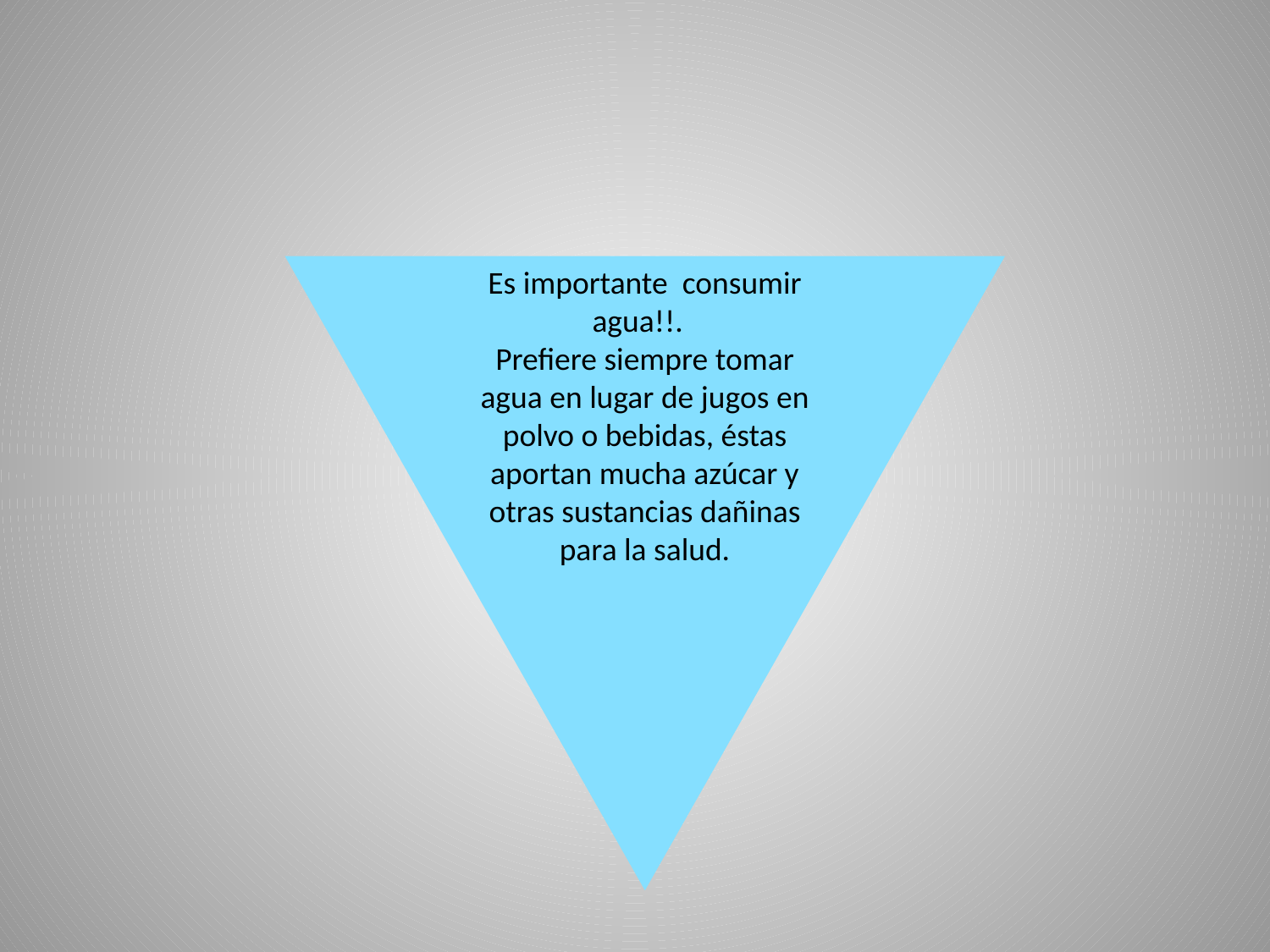

Es importante  consumir agua!!.
Prefiere siempre tomar agua en lugar de jugos en polvo o bebidas, éstas aportan mucha azúcar y otras sustancias dañinas para la salud.